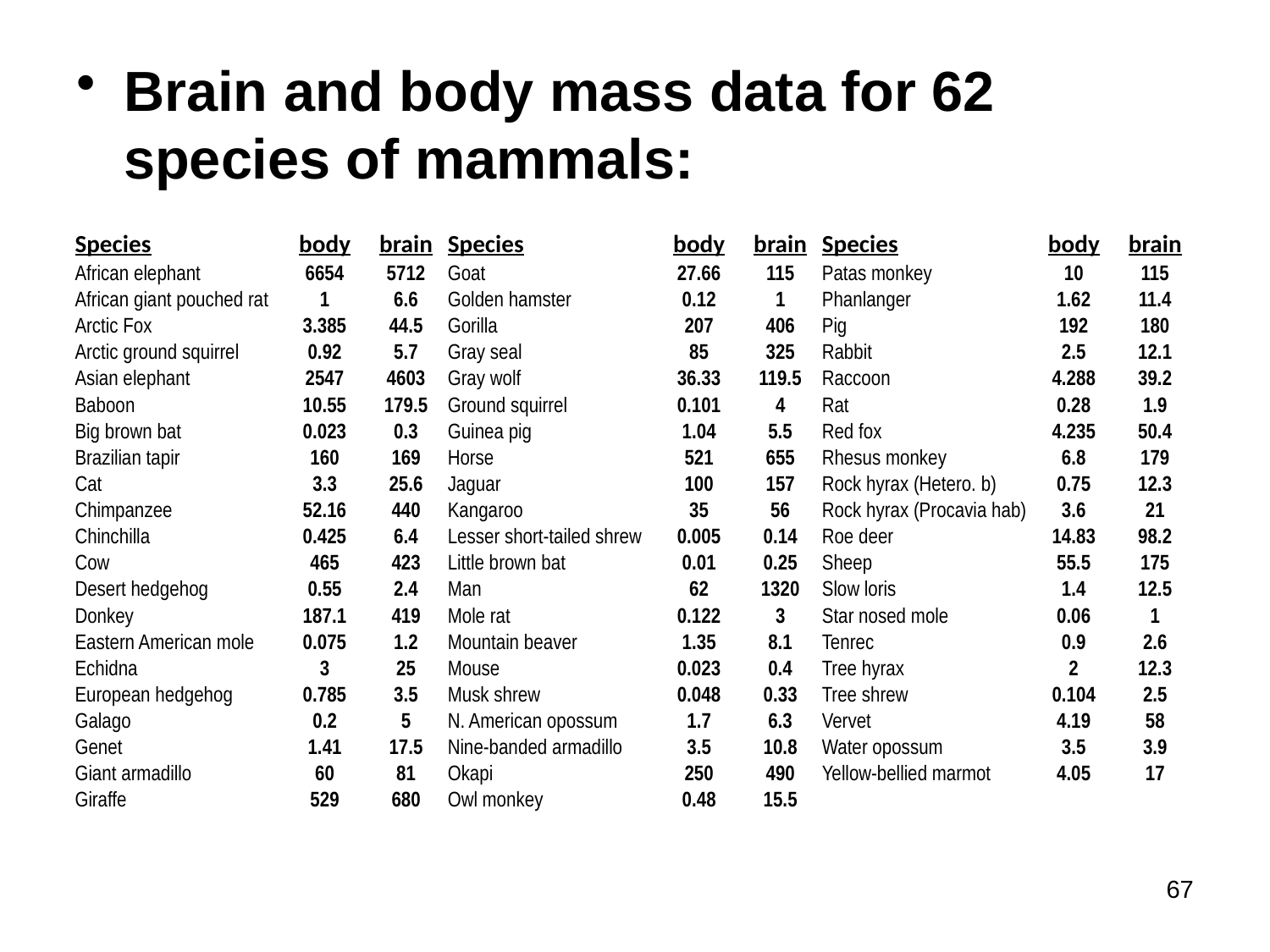

Brain and body mass data for 62 species of mammals:

| Species | body | brain | Species | body | brain | Species | body | brain |
| --- | --- | --- | --- | --- | --- | --- | --- | --- |
| African elephant | 6654 | 5712 | Goat | 27.66 | 115 | Patas monkey | 10 | 115 |
| African giant pouched rat | 1 | 6.6 | Golden hamster | 0.12 | 1 | Phanlanger | 1.62 | 11.4 |
| Arctic Fox | 3.385 | 44.5 | Gorilla | 207 | 406 | Pig | 192 | 180 |
| Arctic ground squirrel | 0.92 | 5.7 | Gray seal | 85 | 325 | Rabbit | 2.5 | 12.1 |
| Asian elephant | 2547 | 4603 | Gray wolf | 36.33 | 119.5 | Raccoon | 4.288 | 39.2 |
| Baboon | 10.55 | 179.5 | Ground squirrel | 0.101 | 4 | Rat | 0.28 | 1.9 |
| Big brown bat | 0.023 | 0.3 | Guinea pig | 1.04 | 5.5 | Red fox | 4.235 | 50.4 |
| Brazilian tapir | 160 | 169 | Horse | 521 | 655 | Rhesus monkey | 6.8 | 179 |
| Cat | 3.3 | 25.6 | Jaguar | 100 | 157 | Rock hyrax (Hetero. b) | 0.75 | 12.3 |
| Chimpanzee | 52.16 | 440 | Kangaroo | 35 | 56 | Rock hyrax (Procavia hab) | 3.6 | 21 |
| Chinchilla | 0.425 | 6.4 | Lesser short-tailed shrew | 0.005 | 0.14 | Roe deer | 14.83 | 98.2 |
| Cow | 465 | 423 | Little brown bat | 0.01 | 0.25 | Sheep | 55.5 | 175 |
| Desert hedgehog | 0.55 | 2.4 | Man | 62 | 1320 | Slow loris | 1.4 | 12.5 |
| Donkey | 187.1 | 419 | Mole rat | 0.122 | 3 | Star nosed mole | 0.06 | 1 |
| Eastern American mole | 0.075 | 1.2 | Mountain beaver | 1.35 | 8.1 | Tenrec | 0.9 | 2.6 |
| Echidna | 3 | 25 | Mouse | 0.023 | 0.4 | Tree hyrax | 2 | 12.3 |
| European hedgehog | 0.785 | 3.5 | Musk shrew | 0.048 | 0.33 | Tree shrew | 0.104 | 2.5 |
| Galago | 0.2 | 5 | N. American opossum | 1.7 | 6.3 | Vervet | 4.19 | 58 |
| Genet | 1.41 | 17.5 | Nine-banded armadillo | 3.5 | 10.8 | Water opossum | 3.5 | 3.9 |
| Giant armadillo | 60 | 81 | Okapi | 250 | 490 | Yellow-bellied marmot | 4.05 | 17 |
| Giraffe | 529 | 680 | Owl monkey | 0.48 | 15.5 |  |  |  |
67
#